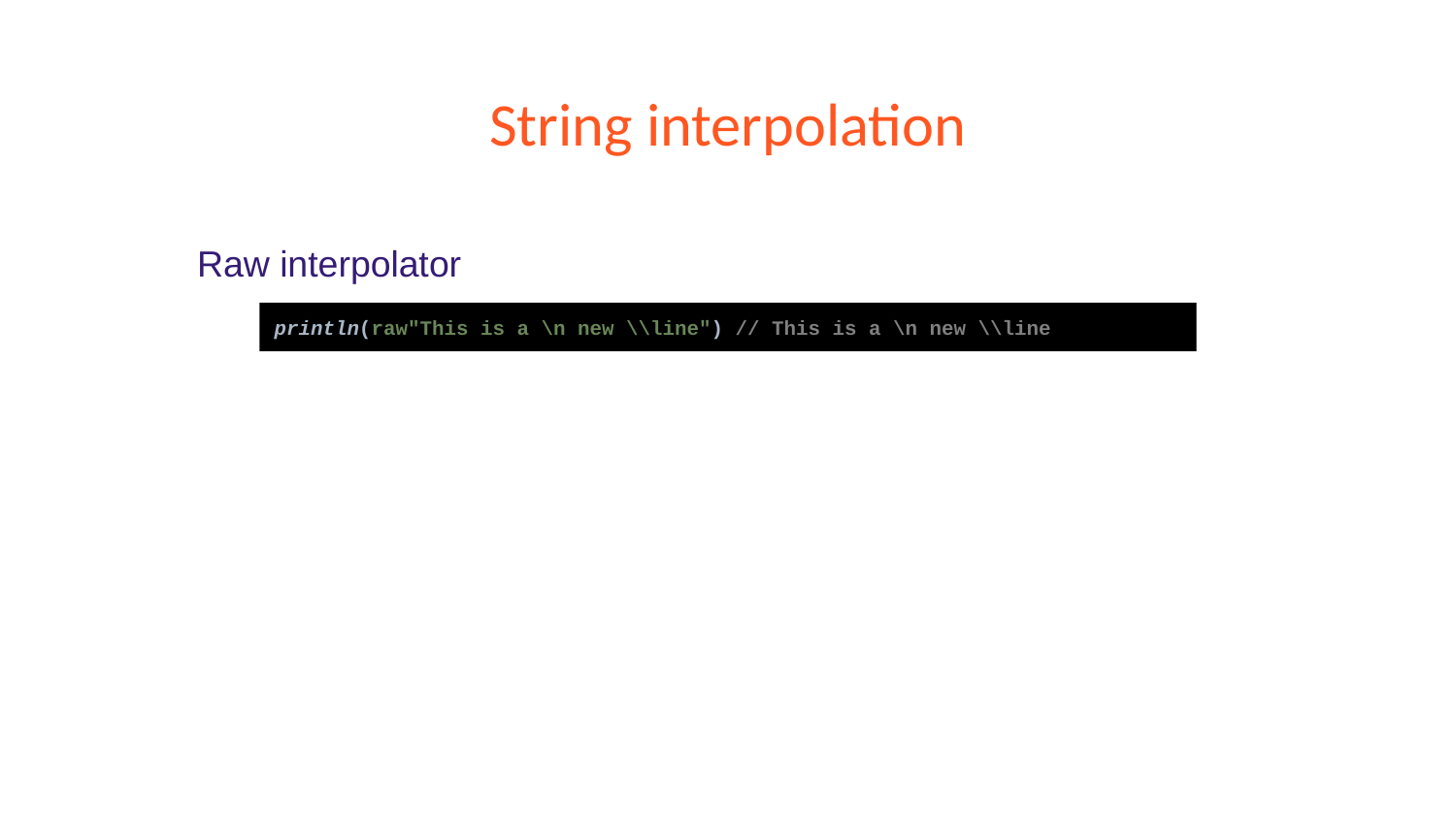

# String interpolation
Raw interpolator
println(raw"This is a \n new \\line") // This is a \n new \\line